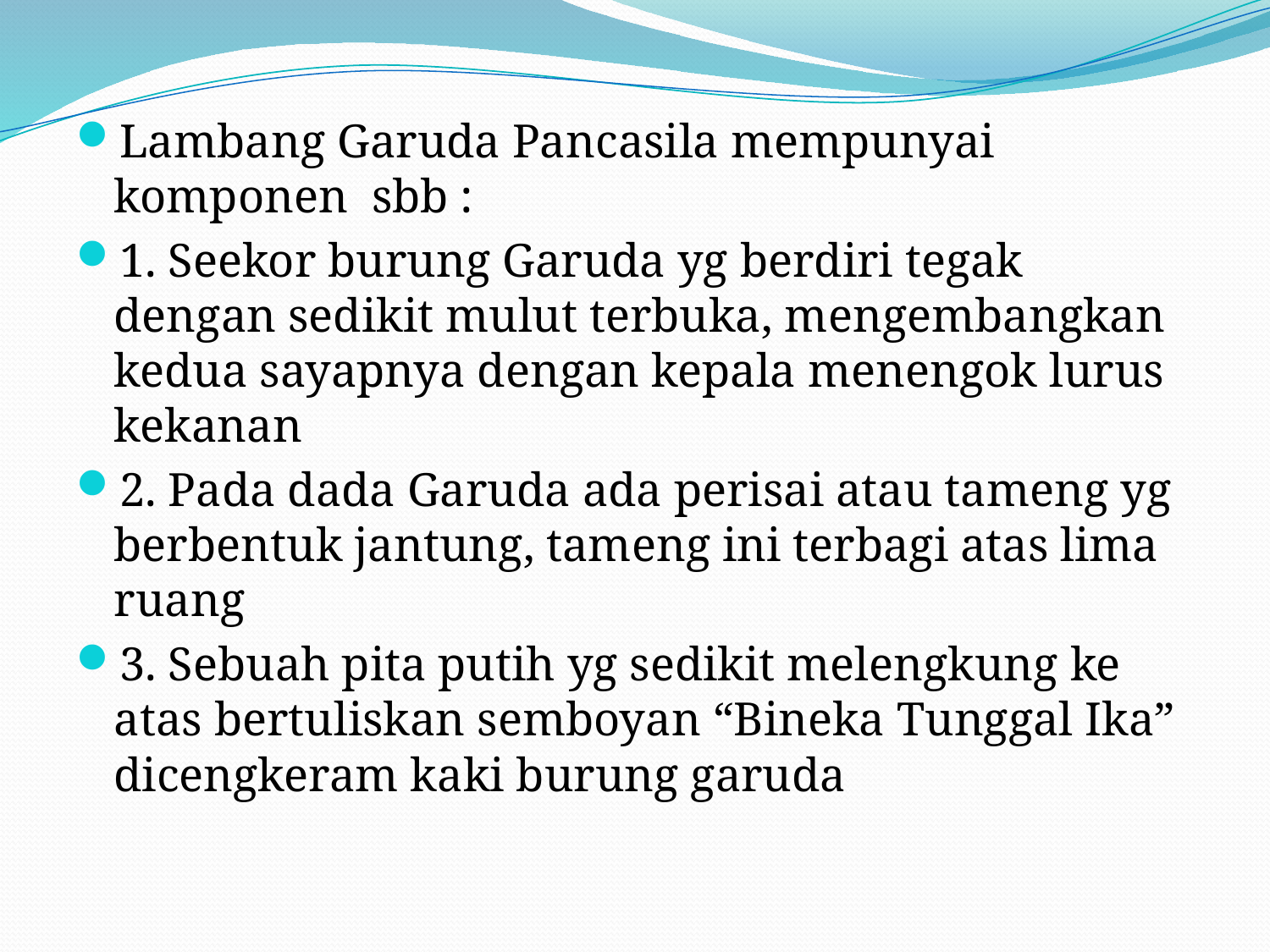

#
Lambang Garuda Pancasila mempunyai komponen  sbb :
1. Seekor burung Garuda yg berdiri tegak dengan sedikit mulut terbuka, mengembangkan kedua sayapnya dengan kepala menengok lurus kekanan
2. Pada dada Garuda ada perisai atau tameng yg berbentuk jantung, tameng ini terbagi atas lima ruang
3. Sebuah pita putih yg sedikit melengkung ke atas bertuliskan semboyan “Bineka Tunggal Ika” dicengkeram kaki burung garuda